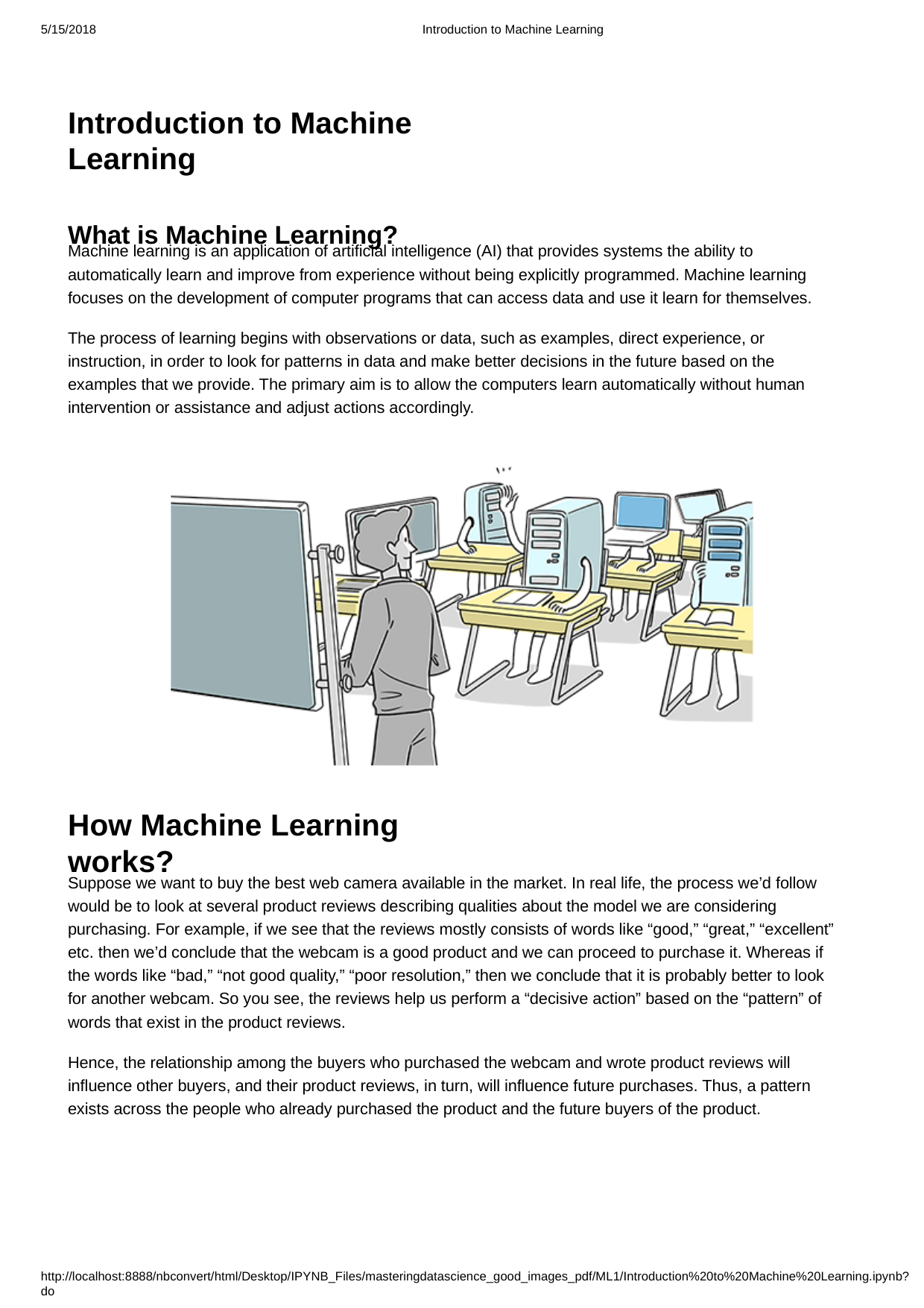

5/15/2018
Introduction to Machine Learning
Introduction to Machine Learning

What is Machine Learning?
Machine learning is an application of artificial intelligence (AI) that provides systems the ability to  automatically learn and improve from experience without being explicitly programmed. Machine learning  focuses on the development of computer programs that can access data and use it learn for themselves.

The process of learning begins with observations or data, such as examples, direct experience, or  instruction, in order to look for patterns in data and make better decisions in the future based on the  examples that we provide. The primary aim is to allow the computers learn automatically without human  intervention or assistance and adjust actions accordingly.

How Machine Learning works?
Suppose we want to buy the best web camera available in the market. In real life, the process we’d follow  would be to look at several product reviews describing qualities about the model we are considering  purchasing. For example, if we see that the reviews mostly consists of words like “good,” “great,” “excellent”  etc. then we’d conclude that the webcam is a good product and we can proceed to purchase it. Whereas if  the words like “bad,” “not good quality,” “poor resolution,” then we conclude that it is probably better to look  for another webcam. So you see, the reviews help us perform a “decisive action” based on the “pattern” of  words that exist in the product reviews.

Hence, the relationship among the buyers who purchased the webcam and wrote product reviews will  influence other buyers, and their product reviews, in turn, will influence future purchases. Thus, a pattern  exists across the people who already purchased the product and the future buyers of the product.
http://localhost:8888/nbconvert/html/Desktop/IPYNB_Files/masteringdatascience_good_images_pdf/ML1/Introduction%20to%20Machine%20Learning.ipynb?do